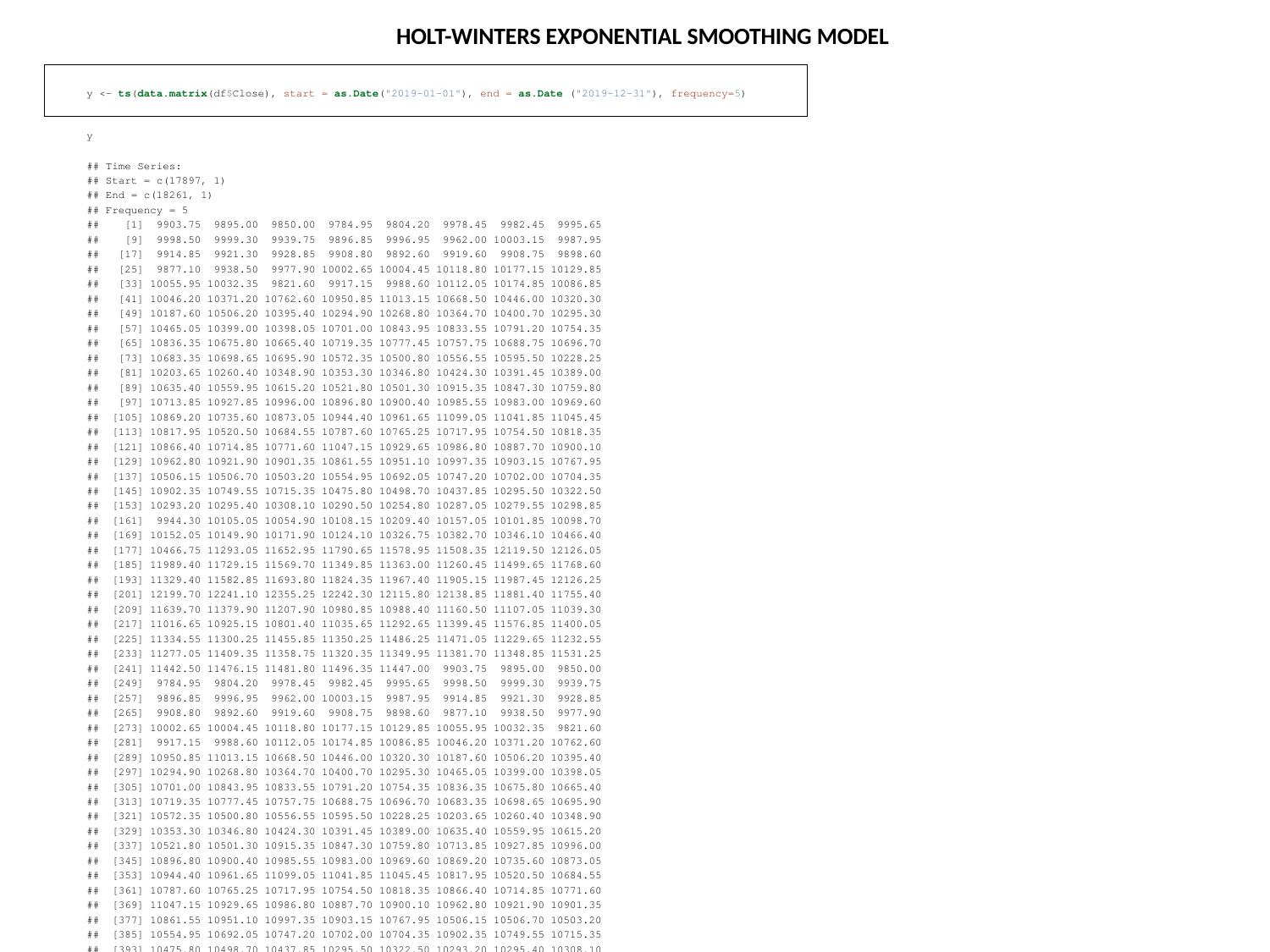

# HOLT-WINTERS EXPONENTIAL SMOOTHING MODEL

y <- ts(data.matrix(df$Close), start = as.Date("2019-01-01"), end = as.Date ("2019-12-31"), frequency=5)

y

## Time Series:
## Start = c(17897, 1)
## End = c(18261, 1)
## Frequency = 5
##    [1]  9903.75  9895.00  9850.00  9784.95  9804.20  9978.45  9982.45  9995.65
##    [9]  9998.50  9999.30  9939.75  9896.85  9996.95  9962.00 10003.15  9987.95
##   [17]  9914.85  9921.30  9928.85  9908.80  9892.60  9919.60  9908.75  9898.60
##   [25]  9877.10  9938.50  9977.90 10002.65 10004.45 10118.80 10177.15 10129.85
##   [33] 10055.95 10032.35  9821.60  9917.15  9988.60 10112.05 10174.85 10086.85
##   [41] 10046.20 10371.20 10762.60 10950.85 11013.15 10668.50 10446.00 10320.30
##   [49] 10187.60 10506.20 10395.40 10294.90 10268.80 10364.70 10400.70 10295.30
##   [57] 10465.05 10399.00 10398.05 10701.00 10843.95 10833.55 10791.20 10754.35
##   [65] 10836.35 10675.80 10665.40 10719.35 10777.45 10757.75 10688.75 10696.70
##   [73] 10683.35 10698.65 10695.90 10572.35 10500.80 10556.55 10595.50 10228.25
##   [81] 10203.65 10260.40 10348.90 10353.30 10346.80 10424.30 10391.45 10389.00
##   [89] 10635.40 10559.95 10615.20 10521.80 10501.30 10915.35 10847.30 10759.80
##   [97] 10713.85 10927.85 10996.00 10896.80 10900.40 10985.55 10983.00 10969.60
##  [105] 10869.20 10735.60 10873.05 10944.40 10961.65 11099.05 11041.85 11045.45
##  [113] 10817.95 10520.50 10684.55 10787.60 10765.25 10717.95 10754.50 10818.35
##  [121] 10866.40 10714.85 10771.60 11047.15 10929.65 10986.80 10887.70 10900.10
##  [129] 10962.80 10921.90 10901.35 10861.55 10951.10 10997.35 10903.15 10767.95
##  [137] 10506.15 10506.70 10503.20 10554.95 10692.05 10747.20 10702.00 10704.35
##  [145] 10902.35 10749.55 10715.35 10475.80 10498.70 10437.85 10295.50 10322.50
##  [153] 10293.20 10295.40 10308.10 10290.50 10254.80 10287.05 10279.55 10298.85
##  [161]  9944.30 10105.05 10054.90 10108.15 10209.40 10157.05 10101.85 10098.70
##  [169] 10152.05 10149.90 10171.90 10124.10 10326.75 10382.70 10346.10 10466.40
##  [177] 10466.75 11293.05 11652.95 11790.65 11578.95 11508.35 12119.50 12126.05
##  [185] 11989.40 11729.15 11569.70 11349.85 11363.00 11260.45 11499.65 11768.60
##  [193] 11329.40 11582.85 11693.80 11824.35 11967.40 11905.15 11987.45 12126.25
##  [201] 12199.70 12241.10 12355.25 12242.30 12115.80 12138.85 11881.40 11755.40
##  [209] 11639.70 11379.90 11207.90 10980.85 10988.40 11160.50 11107.05 11039.30
##  [217] 11016.65 10925.15 10801.40 11035.65 11292.65 11399.45 11576.85 11400.05
##  [225] 11334.55 11300.25 11455.85 11350.25 11486.25 11471.05 11229.65 11232.55
##  [233] 11277.05 11409.35 11358.75 11320.35 11349.95 11381.70 11348.85 11531.25
##  [241] 11442.50 11476.15 11481.80 11496.35 11447.00  9903.75  9895.00  9850.00
##  [249]  9784.95  9804.20  9978.45  9982.45  9995.65  9998.50  9999.30  9939.75
##  [257]  9896.85  9996.95  9962.00 10003.15  9987.95  9914.85  9921.30  9928.85
##  [265]  9908.80  9892.60  9919.60  9908.75  9898.60  9877.10  9938.50  9977.90
##  [273] 10002.65 10004.45 10118.80 10177.15 10129.85 10055.95 10032.35  9821.60
##  [281]  9917.15  9988.60 10112.05 10174.85 10086.85 10046.20 10371.20 10762.60
##  [289] 10950.85 11013.15 10668.50 10446.00 10320.30 10187.60 10506.20 10395.40
##  [297] 10294.90 10268.80 10364.70 10400.70 10295.30 10465.05 10399.00 10398.05
##  [305] 10701.00 10843.95 10833.55 10791.20 10754.35 10836.35 10675.80 10665.40
##  [313] 10719.35 10777.45 10757.75 10688.75 10696.70 10683.35 10698.65 10695.90
##  [321] 10572.35 10500.80 10556.55 10595.50 10228.25 10203.65 10260.40 10348.90
##  [329] 10353.30 10346.80 10424.30 10391.45 10389.00 10635.40 10559.95 10615.20
##  [337] 10521.80 10501.30 10915.35 10847.30 10759.80 10713.85 10927.85 10996.00
##  [345] 10896.80 10900.40 10985.55 10983.00 10969.60 10869.20 10735.60 10873.05
##  [353] 10944.40 10961.65 11099.05 11041.85 11045.45 10817.95 10520.50 10684.55
##  [361] 10787.60 10765.25 10717.95 10754.50 10818.35 10866.40 10714.85 10771.60
##  [369] 11047.15 10929.65 10986.80 10887.70 10900.10 10962.80 10921.90 10901.35
##  [377] 10861.55 10951.10 10997.35 10903.15 10767.95 10506.15 10506.70 10503.20
##  [385] 10554.95 10692.05 10747.20 10702.00 10704.35 10902.35 10749.55 10715.35
##  [393] 10475.80 10498.70 10437.85 10295.50 10322.50 10293.20 10295.40 10308.10
##  [401] 10290.50 10254.80 10287.05 10279.55 10298.85  9944.30 10105.05 10054.90
##  [409] 10108.15 10209.40 10157.05 10101.85 10098.70 10152.05 10149.90 10171.90
##  [417] 10124.10 10326.75 10382.70 10346.10 10466.40 10466.75 11293.05 11652.95
##  [425] 11790.65 11578.95 11508.35 12119.50 12126.05 11989.40 11729.15 11569.70
##  [433] 11349.85 11363.00 11260.45 11499.65 11768.60 11329.40 11582.85 11693.80
##  [441] 11824.35 11967.40 11905.15 11987.45 12126.25 12199.70 12241.10 12355.25
##  [449] 12242.30 12115.80 12138.85 11881.40 11755.40 11639.70 11379.90 11207.90
##  [457] 10980.85 10988.40 11160.50 11107.05 11039.30 11016.65 10925.15 10801.40
##  [465] 11035.65 11292.65 11399.45 11576.85 11400.05 11334.55 11300.25 11455.85
##  [473] 11350.25 11486.25 11471.05 11229.65 11232.55 11277.05 11409.35 11358.75
##